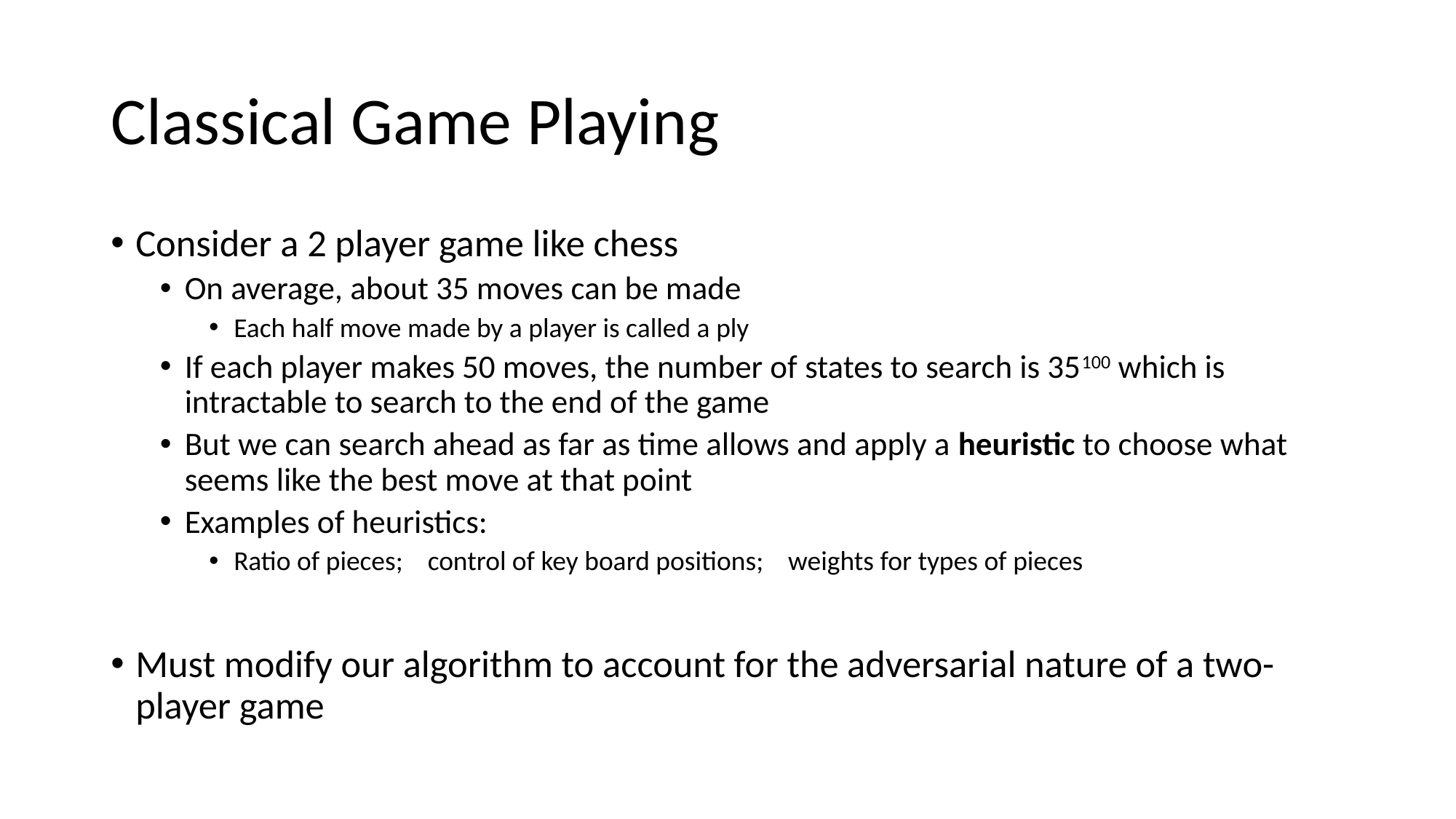

# Classical Game Playing
Consider a 2 player game like chess
On average, about 35 moves can be made
Each half move made by a player is called a ply
If each player makes 50 moves, the number of states to search is 35100 which is intractable to search to the end of the game
But we can search ahead as far as time allows and apply a heuristic to choose what seems like the best move at that point
Examples of heuristics:
Ratio of pieces;    control of key board positions;    weights for types of pieces

Must modify our algorithm to account for the adversarial nature of a two-player game